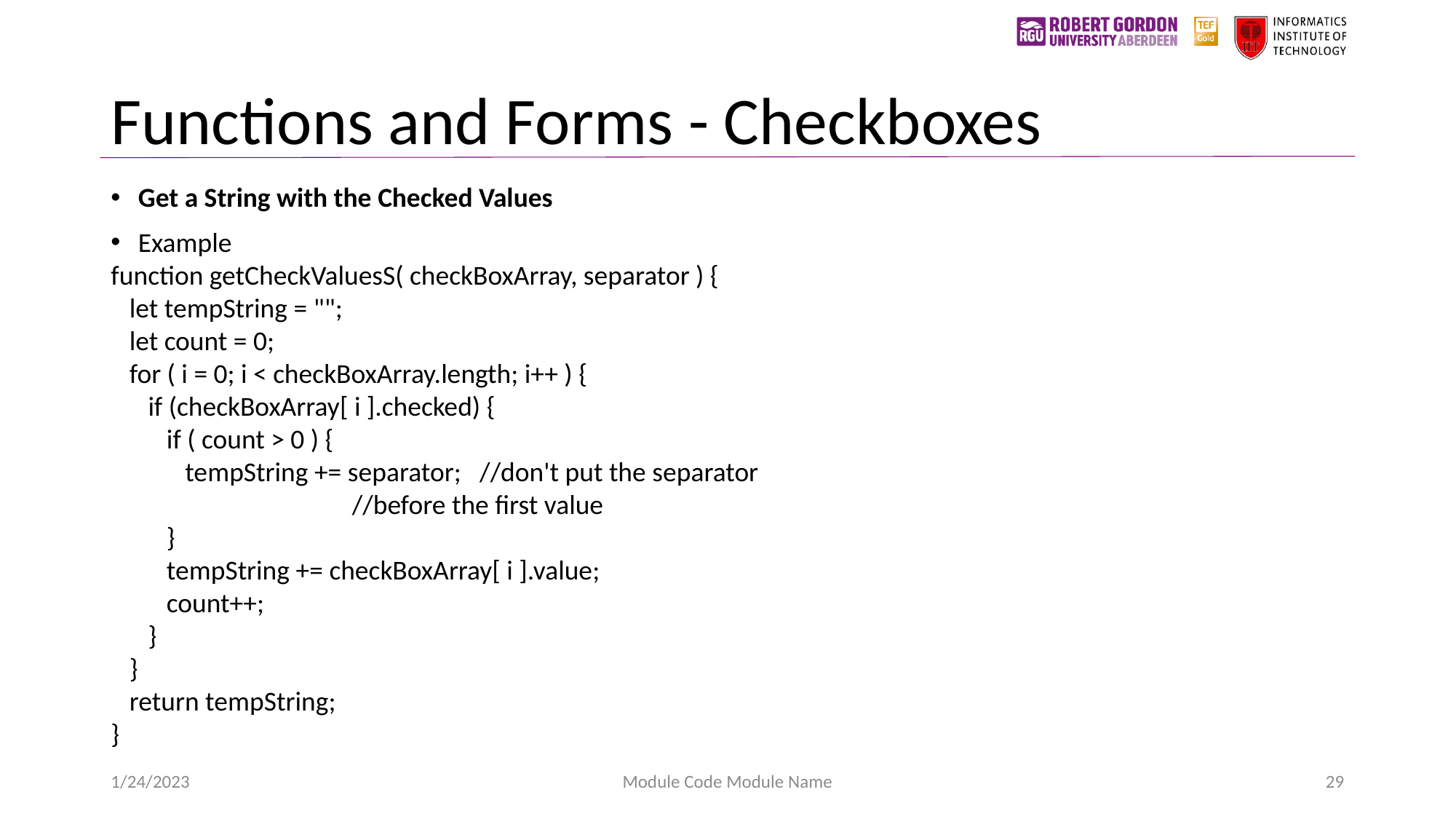

# Functions and Forms - Checkboxes
Get a String with the Checked Values
Example
function getCheckValuesS( checkBoxArray, separator ) {
   let tempString = "";
   let count = 0;
   for ( i = 0; i < checkBoxArray.length; i++ ) {
      if (checkBoxArray[ i ].checked) {
         if ( count > 0 ) {
            tempString += separator;   //don't put the separator
                                       //before the first value
         }
         tempString += checkBoxArray[ i ].value;
         count++;
      }
   }
   return tempString;
}
1/24/2023
Module Code Module Name
29